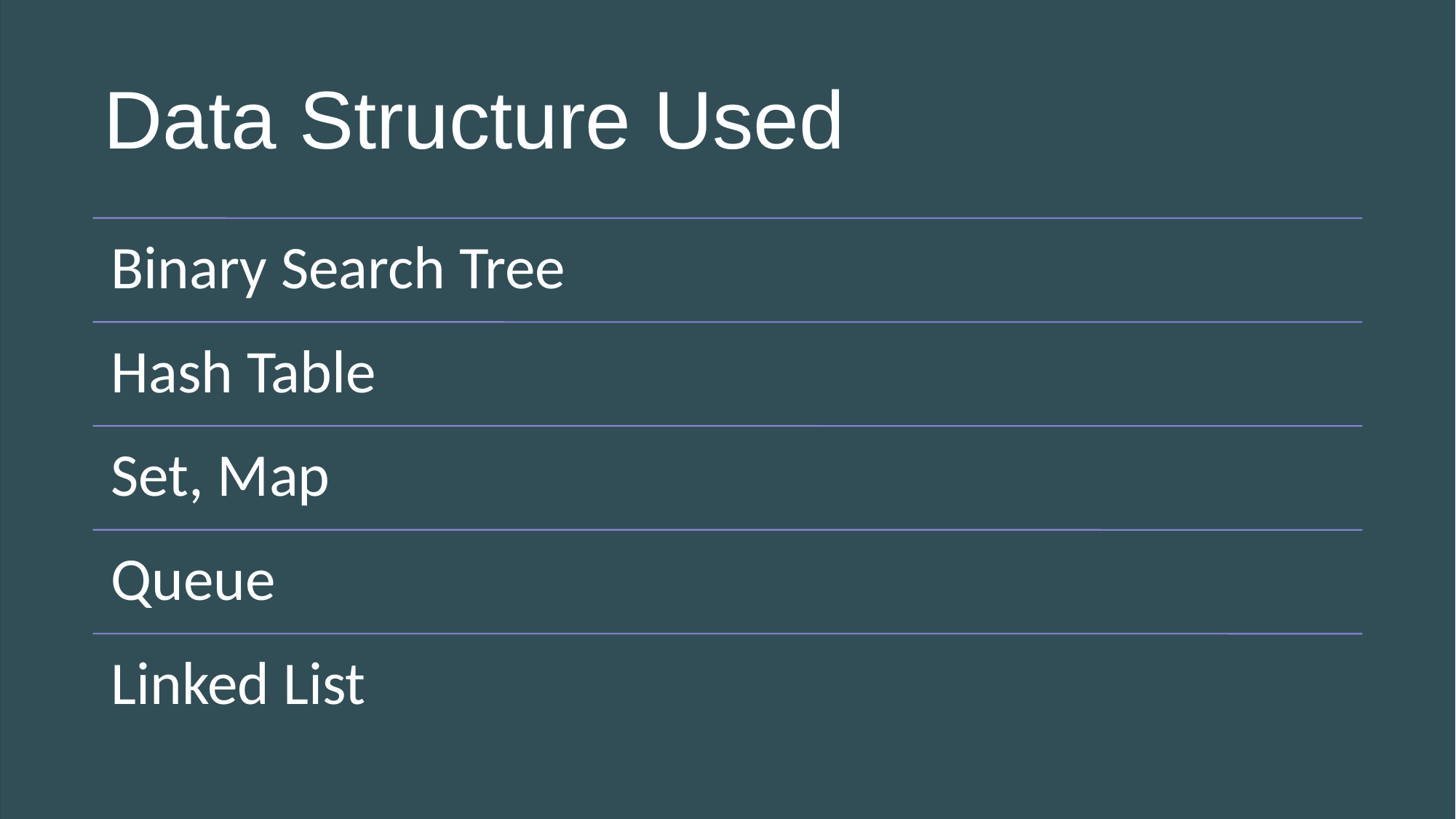

# Data Structure Used
Binary Search Tree
Hash Table
Set, Map
Queue
Linked List